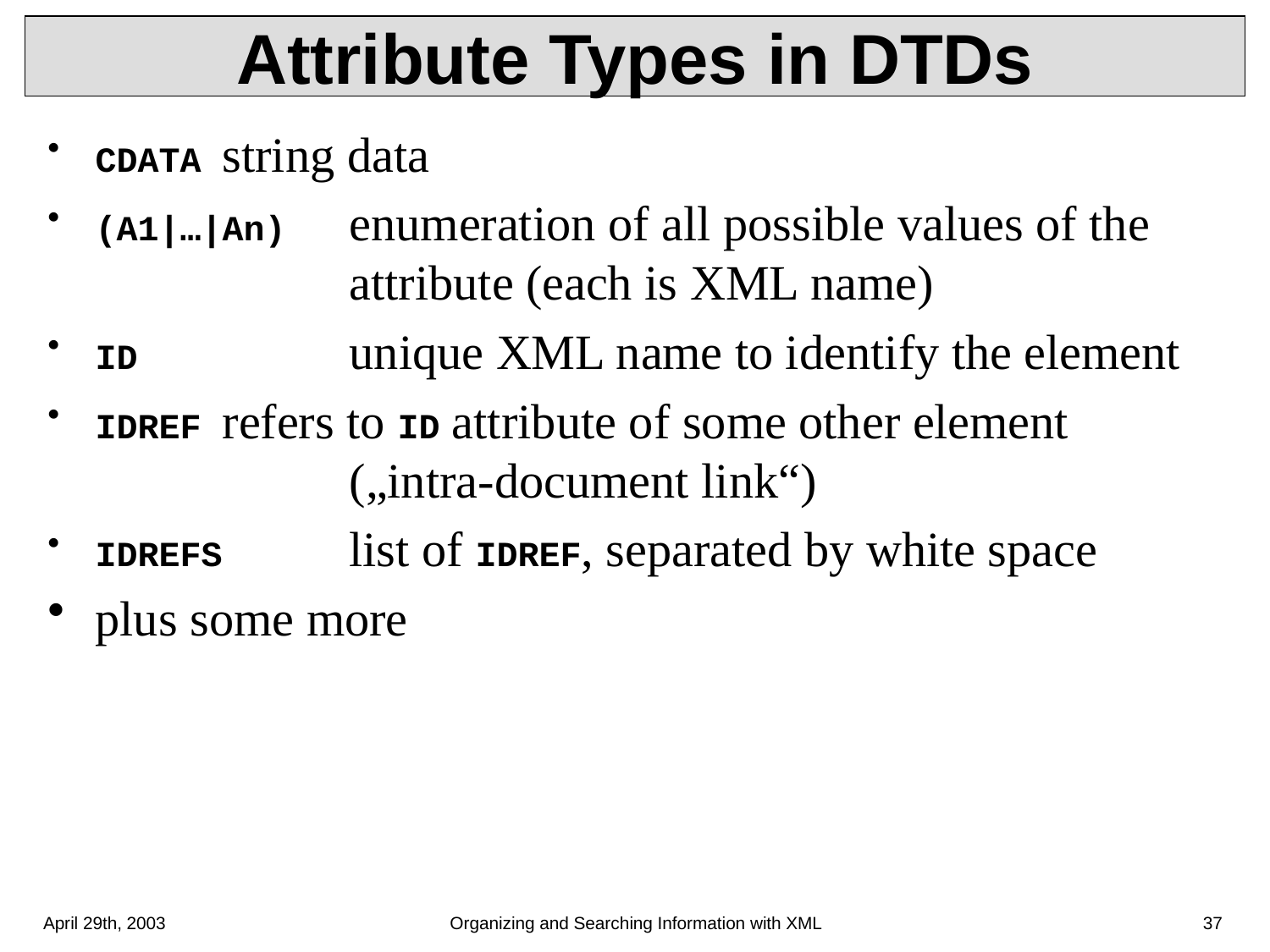

# Attribute Types in DTDs
CDATA	string data
(A1|…|An)	enumeration of all possible values of the
		attribute (each is XML name)
ID		unique XML name to identify the element
IDREF	refers to ID attribute of some other element
		(„intra-document link“)
IDREFS	list of IDREF, separated by white space
plus some more
April 29th, 2003
Organizing and Searching Information with XML
37